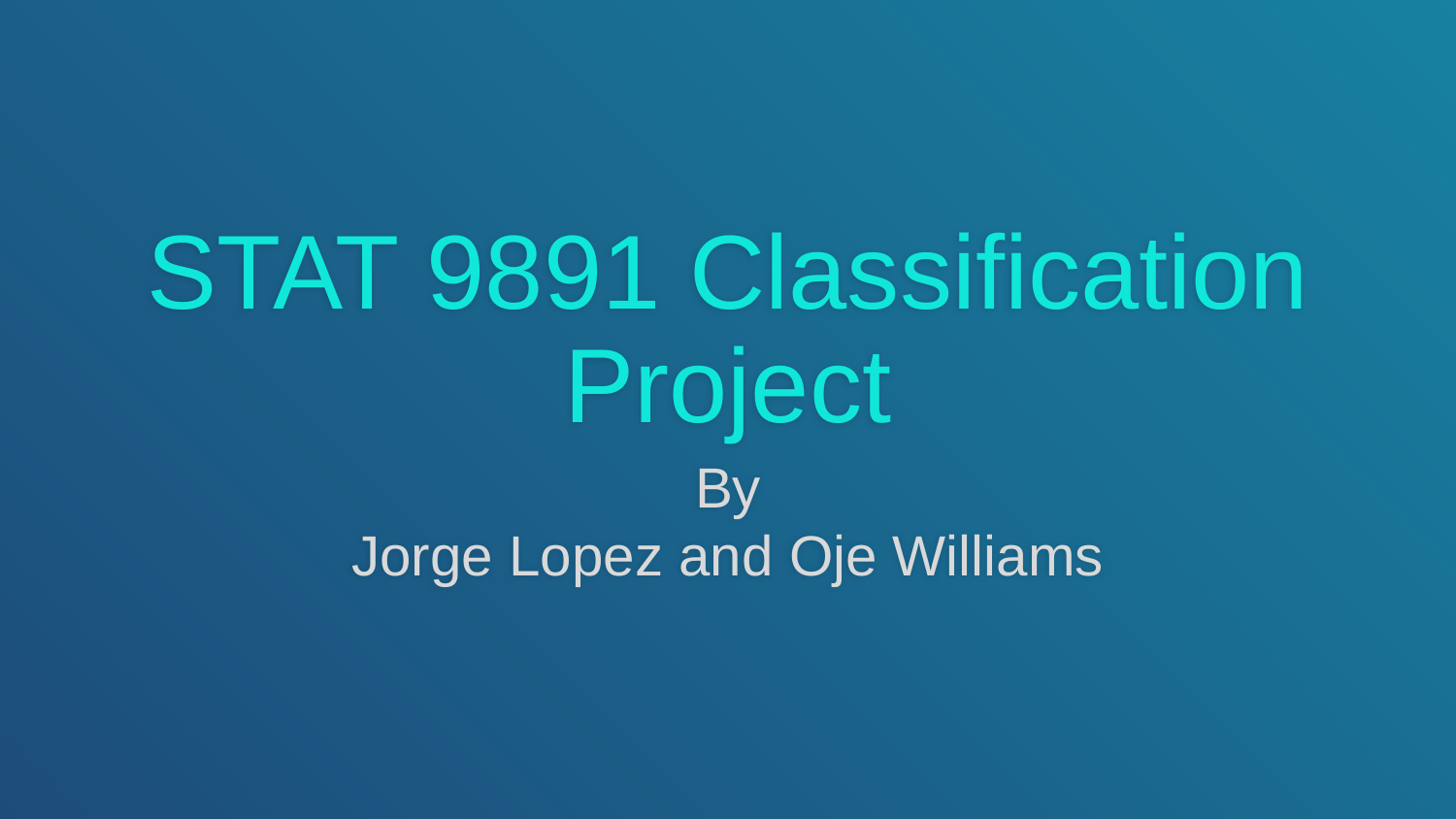

# STAT 9891 Classification
Project
By
Jorge Lopez and Oje Williams